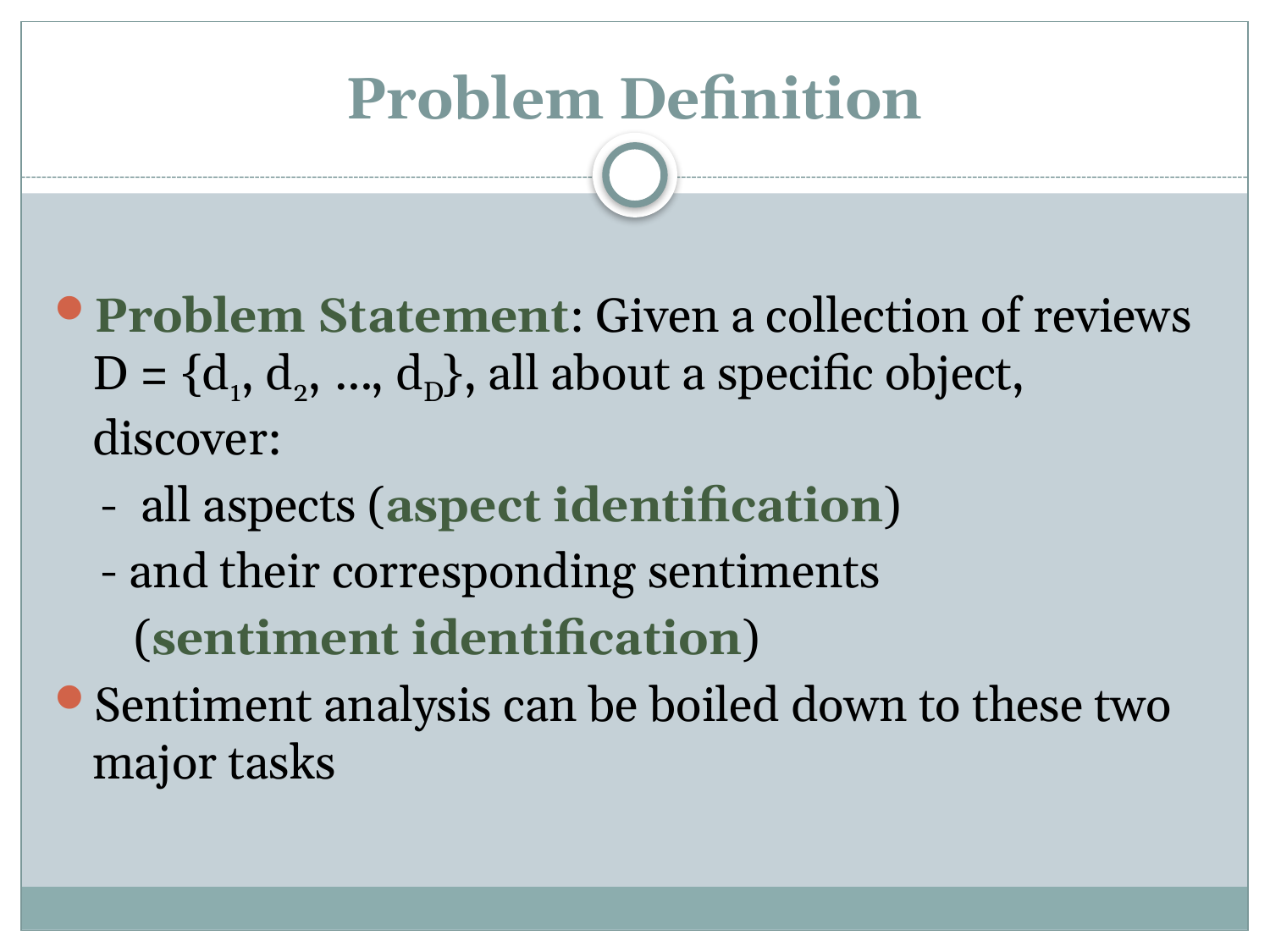

# Problem Definition

Problem Statement: Given a collection of reviews D = {d1, d2, …, dD}, all about a specific object, discover:
    -  all aspects (aspect identification)
    - and their corresponding sentiments
       (sentiment identification)
Sentiment analysis can be boiled down to these two major tasks